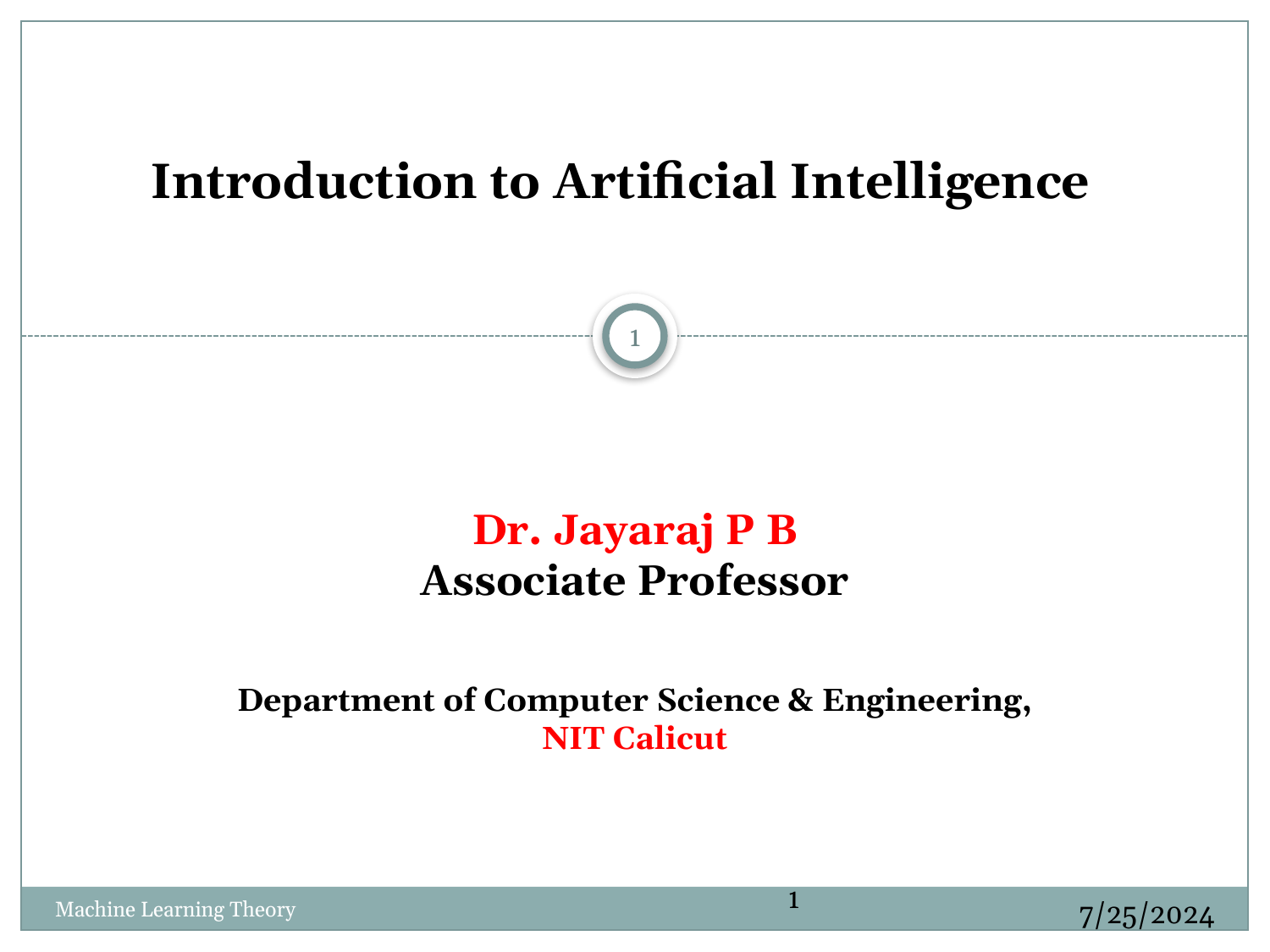

Introduction to Artificial Intelligence
1

# Dr. Jayaraj P B Associate Professor Department of Computer Science & Engineering, NIT Calicut
1
7/25/2024
Machine Learning Theory